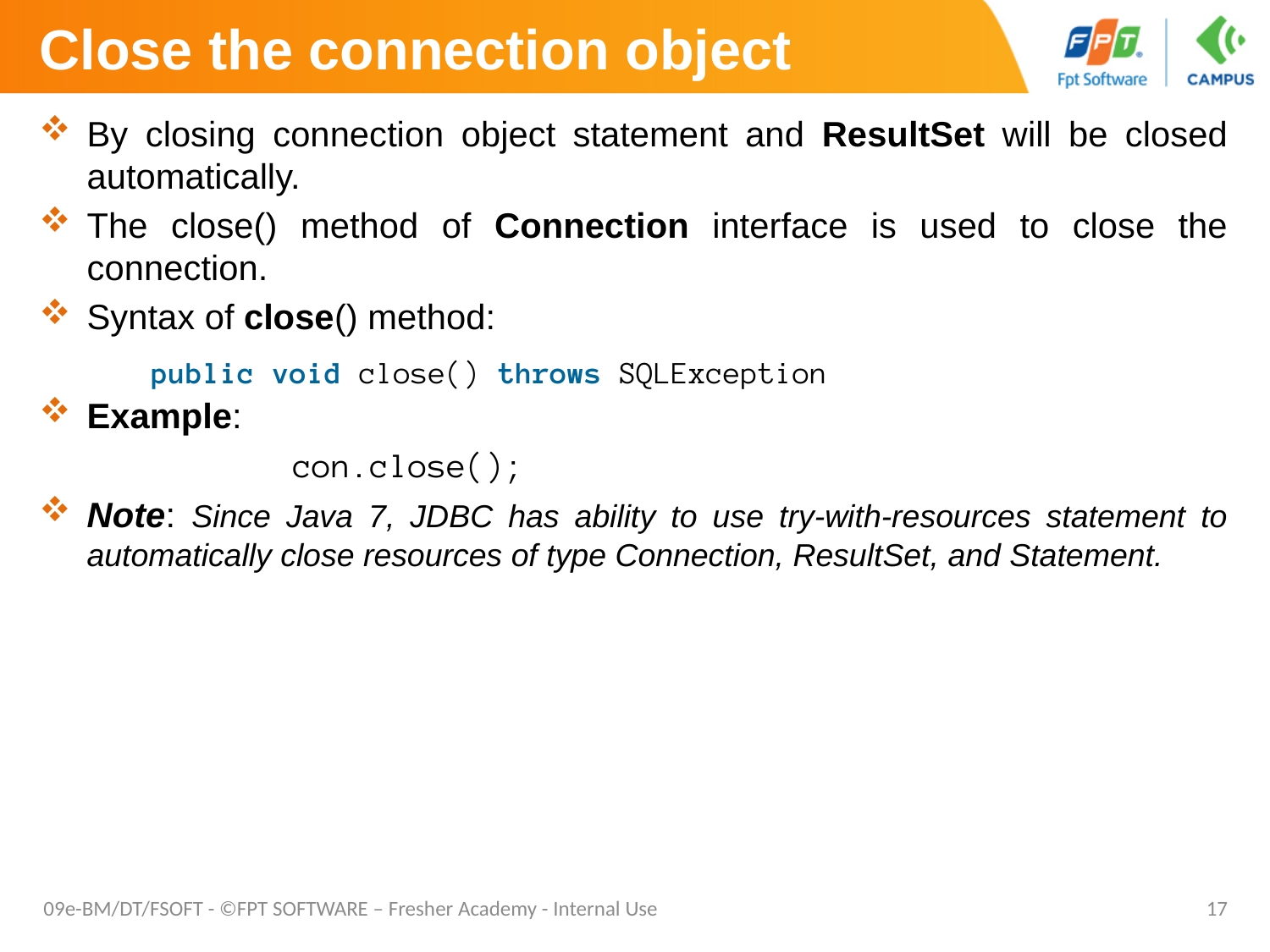

# Close the connection object
By closing connection object statement and ResultSet will be closed automatically.
The close() method of Connection interface is used to close the connection.
Syntax of close() method:

Example:
		con.close();
Note: Since Java 7, JDBC has ability to use try-with-resources statement to automatically close resources of type Connection, ResultSet, and Statement.

public void close() throws SQLException
09e-BM/DT/FSOFT - ©FPT SOFTWARE – Fresher Academy - Internal Use
17